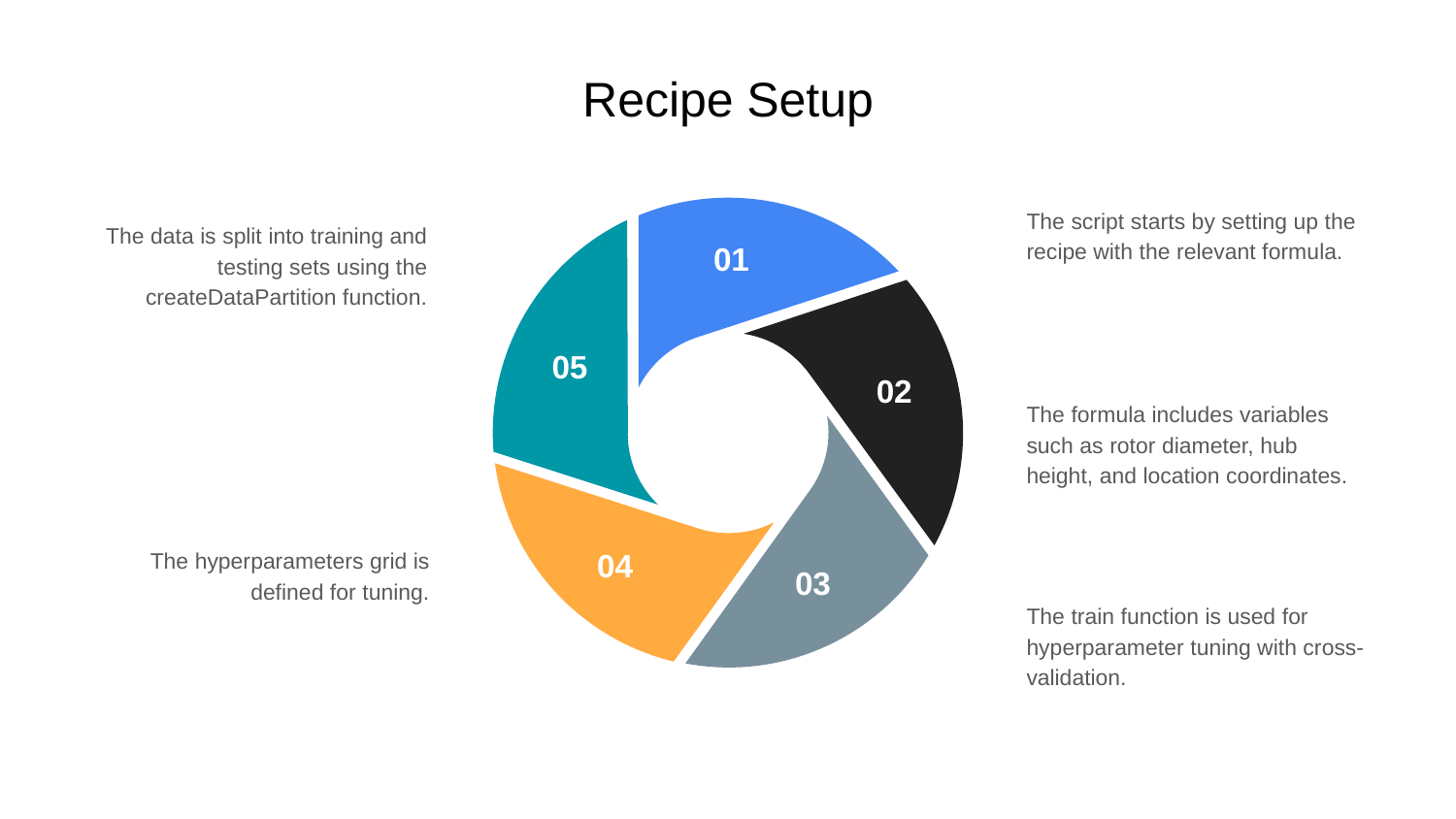

# Recipe Setup
The script starts by setting up the recipe with the relevant formula.
The data is split into training and testing sets using the createDataPartition function.
The formula includes variables such as rotor diameter, hub height, and location coordinates.
The hyperparameters grid is defined for tuning.
The train function is used for hyperparameter tuning with cross-validation.